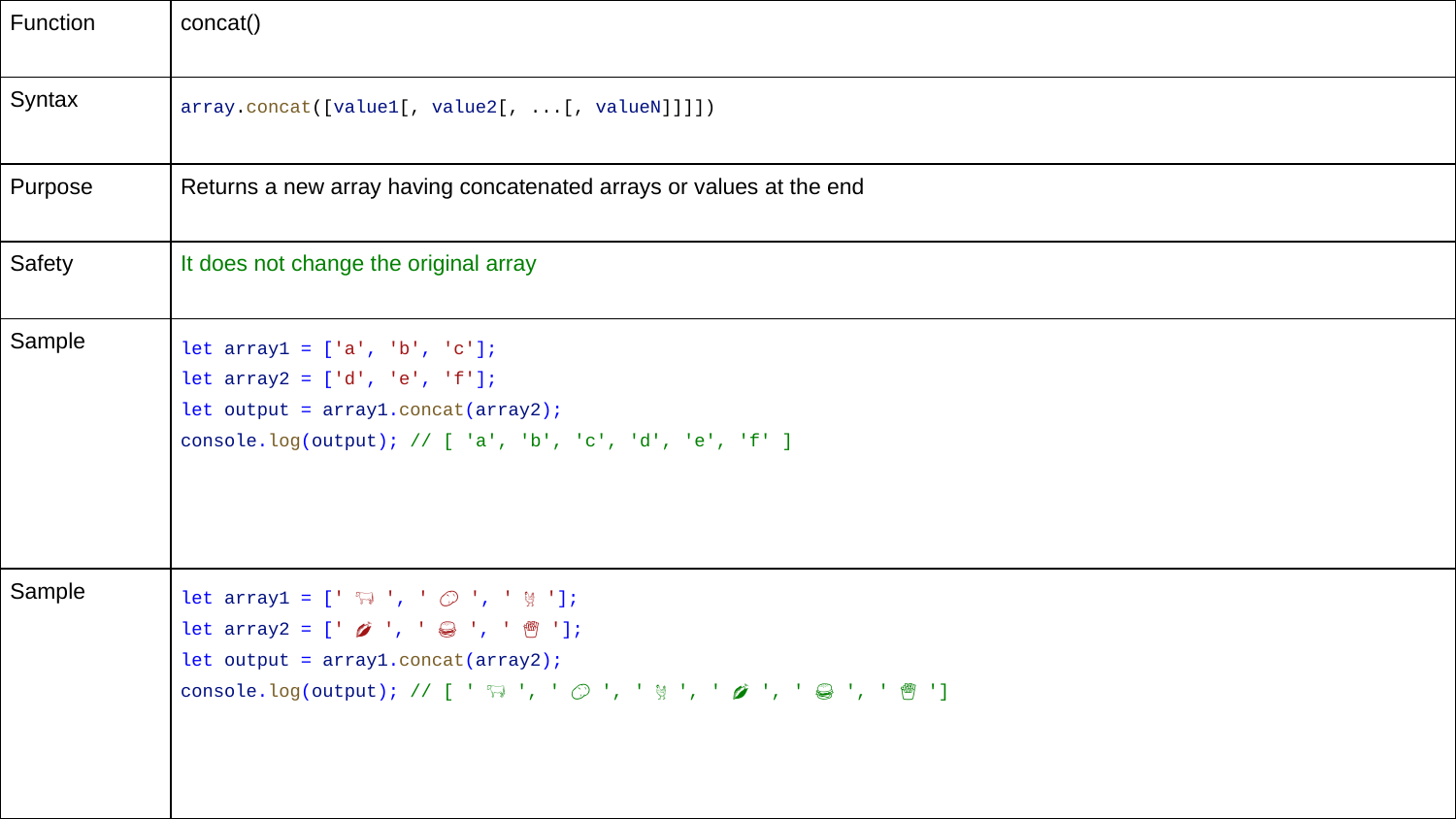

| Function | concat() |
| --- | --- |
| Syntax | array.concat([value1[, value2[, ...[, valueN]]]]) |
| Purpose | Returns a new array having concatenated arrays or values at the end |
| Safety | It does not change the original array |
| Sample | let array1 = ['a', 'b', 'c']; let array2 = ['d', 'e', 'f']; let output = array1.concat(array2); console.log(output); // [ 'a', 'b', 'c', 'd', 'e', 'f' ] |
| Sample | let array1 = [' 🐄 ', ' 🥔 ', ' 🐔 ']; let array2 = [' 🌽 ', ' 🍔 ', ' 🍟 ']; let output = array1.concat(array2); console.log(output); // [ ' 🐄 ', ' 🥔 ', ' 🐔 ', ' 🌽 ', ' 🍔 ', ' 🍟 '] |